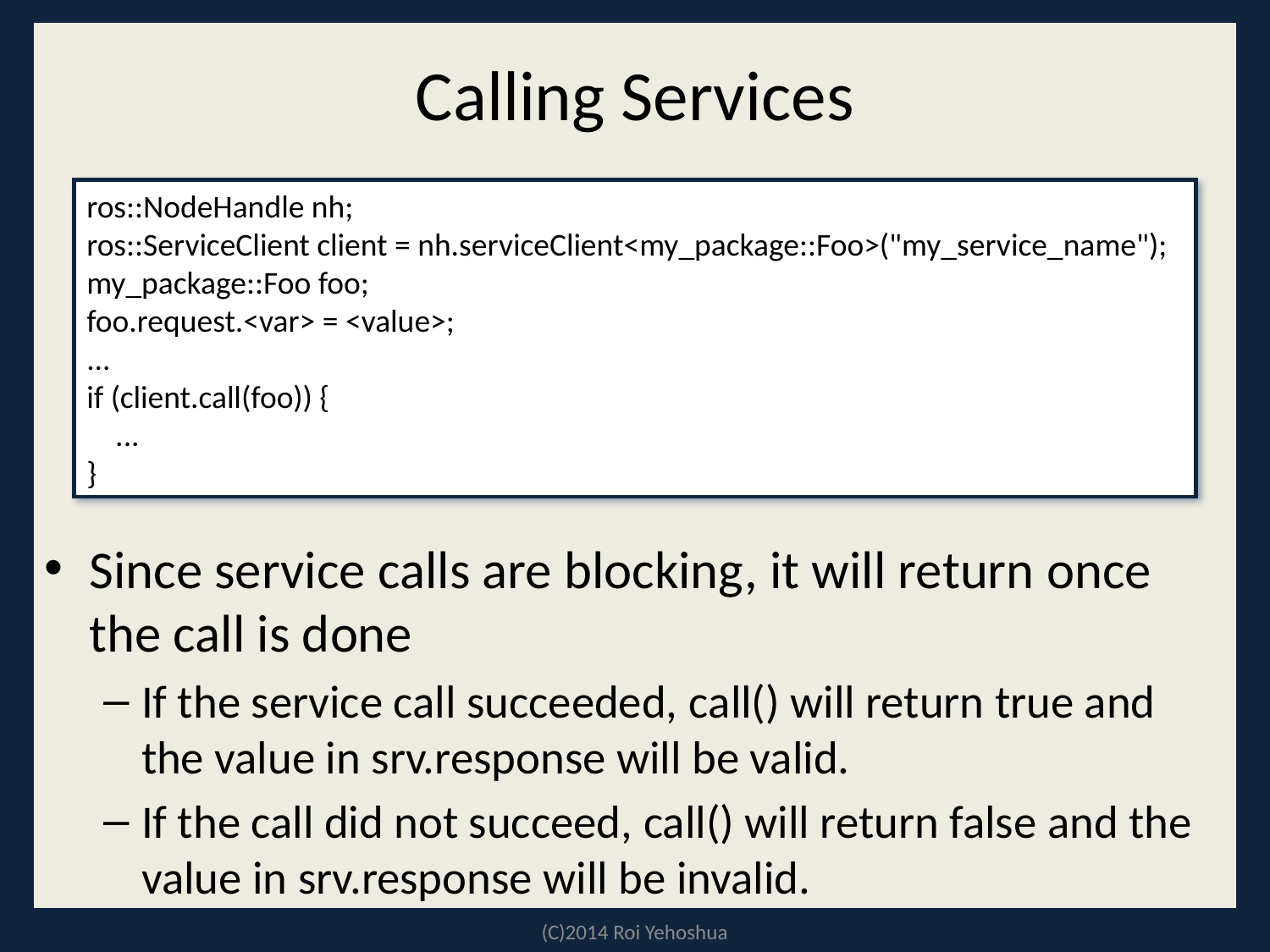

# Calling Services
ros::NodeHandle nh;
ros::ServiceClient client = nh.serviceClient<my_package::Foo>("my_service_name");
my_package::Foo foo;
foo.request.<var> = <value>;
...
if (client.call(foo)) {
    ...
}
Since service calls are blocking, it will return once the call is done
If the service call succeeded, call() will return true and the value in srv.response will be valid.
If the call did not succeed, call() will return false and the value in srv.response will be invalid.

(C)2014 Roi Yehoshua